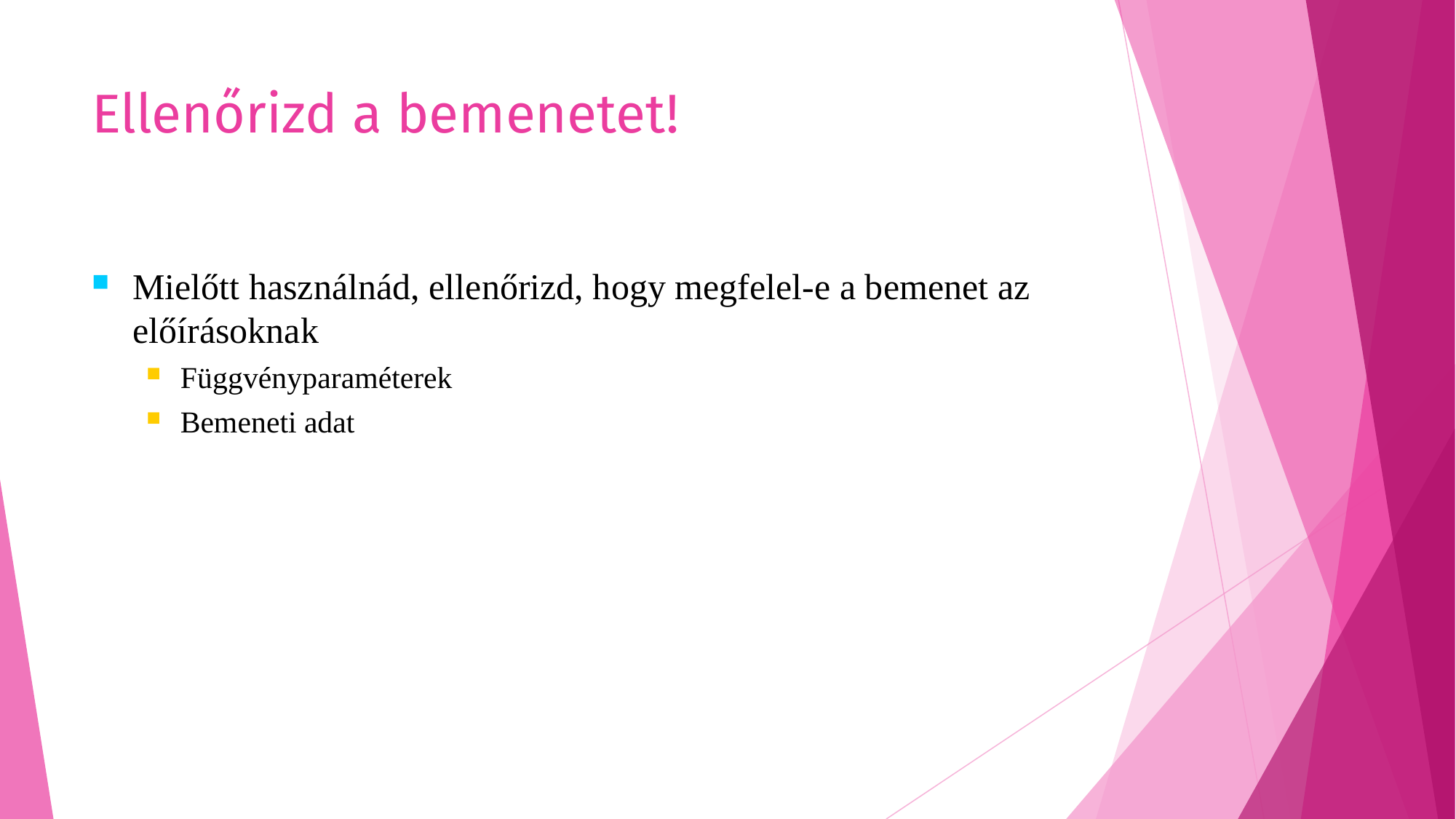

# Ellenőrizd a bemenetet!
Mielőtt használnád, ellenőrizd, hogy megfelel-e a bemenet az előírásoknak
Függvényparaméterek
Bemeneti adat